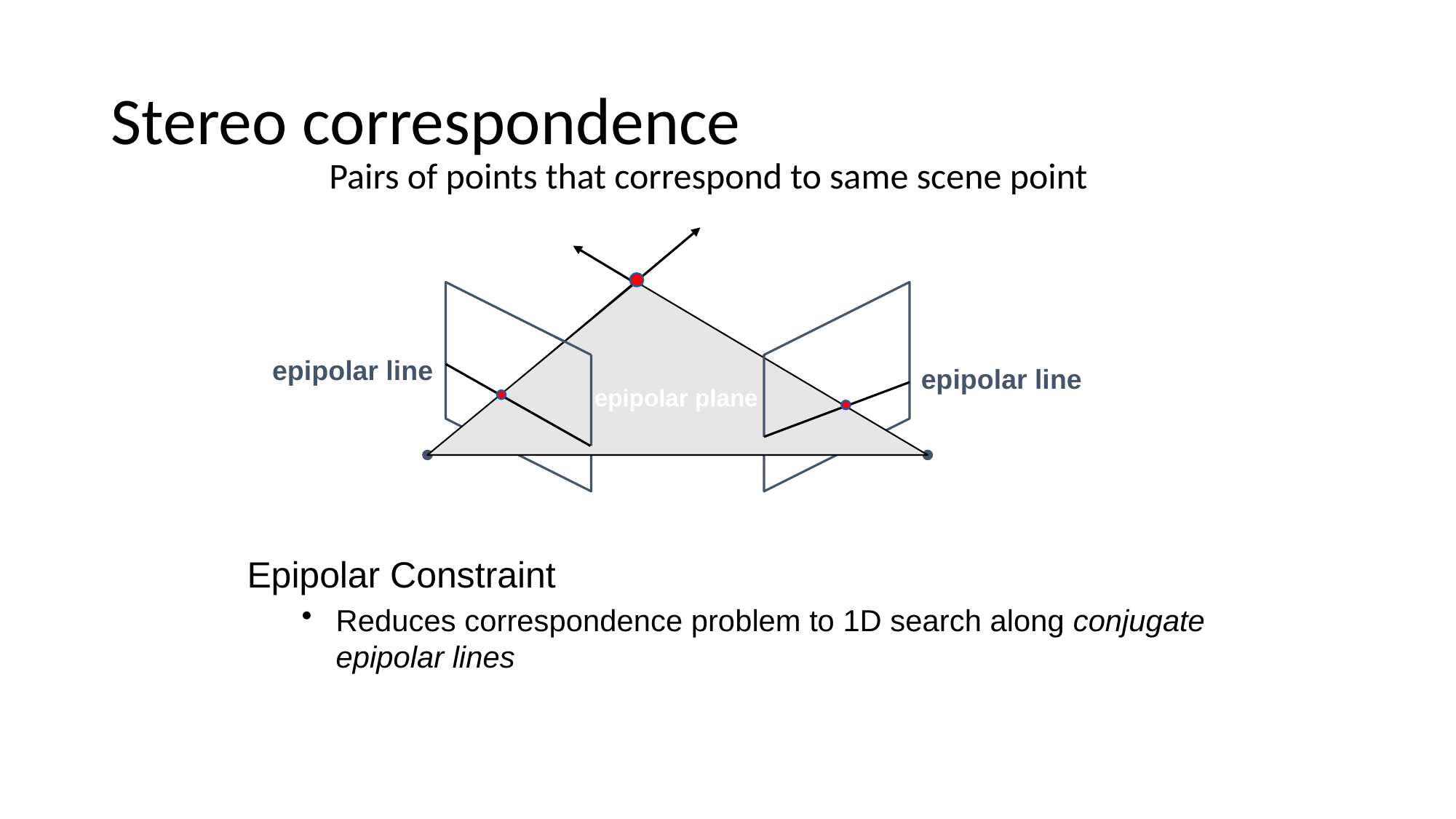

# Stereo correspondence
Pairs of points that correspond to same scene point

epipolar plane

epipolar line

epipolar line

Epipolar Constraint
Reduces correspondence problem to 1D search along conjugate epipolar lines